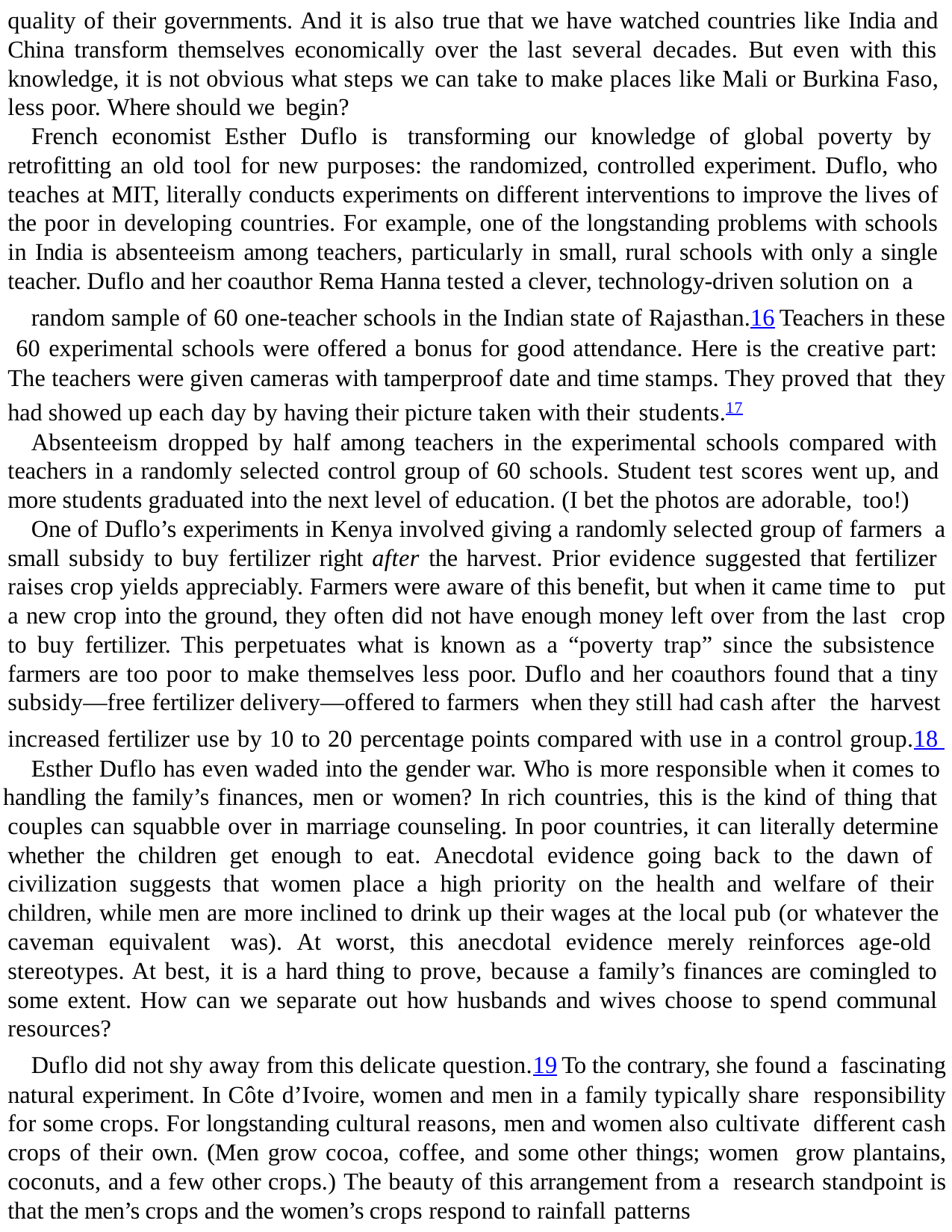

quality of their governments. And it is also true that we have watched countries like India and  China transform themselves economically over the last several decades. But even with this  knowledge, it is not obvious what steps we can take to make places like Mali or Burkina Faso,  less poor. Where should we begin?
French economist Esther Duflo is transforming our knowledge of global poverty by  retrofitting an old tool for new purposes: the randomized, controlled experiment. Duflo, who  teaches at MIT, literally conducts experiments on different interventions to improve the lives of  the poor in developing countries. For example, one of the longstanding problems with schools  in India is absenteeism among teachers, particularly in small, rural schools with only a single  teacher. Duflo and her coauthor Rema Hanna tested a clever, technology-driven solution on a
random sample of 60 one-teacher schools in the Indian state of Rajasthan.16 Teachers in these  60 experimental schools were offered a bonus for good attendance. Here is the creative part:  The teachers were given cameras with tamperproof date and time stamps. They proved that  they had showed up each day by having their picture taken with their students.17
Absenteeism dropped by half among teachers in the experimental schools compared with  teachers in a randomly selected control group of 60 schools. Student test scores went up, and  more students graduated into the next level of education. (I bet the photos are adorable, too!)
One of Duflo’s experiments in Kenya involved giving a randomly selected group of farmers  a small subsidy to buy fertilizer right after the harvest. Prior evidence suggested that fertilizer  raises crop yields appreciably. Farmers were aware of this benefit, but when it came time to  put a new crop into the ground, they often did not have enough money left over from the last  crop to buy fertilizer. This perpetuates what is known as a “poverty trap” since the subsistence  farmers are too poor to make themselves less poor. Duflo and her coauthors found that a tiny  subsidy—free fertilizer delivery—offered to farmers  when they still had cash after  the  harvest
increased fertilizer use by 10 to 20 percentage points compared with use in a control group.18  Esther Duflo has even waded into the gender war. Who is more responsible when it comes to
handling the family’s finances, men or women? In rich countries, this is the kind of thing that  couples can squabble over in marriage counseling. In poor countries, it can literally determine  whether the children get enough to eat. Anecdotal evidence going back to the dawn of  civilization suggests that women place a high priority on the health and welfare of their  children, while men are more inclined to drink up their wages at the local pub (or whatever the  caveman equivalent was). At worst, this anecdotal evidence merely reinforces age-old  stereotypes. At best, it is a hard thing to prove, because a family’s finances are comingled to  some extent. How can we separate out how husbands and wives choose to spend communal  resources?
Duflo did not shy away from this delicate question.19 To the contrary, she found a  fascinating natural experiment. In Côte d’Ivoire, women and men in a family typically share  responsibility for some crops. For longstanding cultural reasons, men and women also cultivate  different cash crops of their own. (Men grow cocoa, coffee, and some other things; women  grow plantains, coconuts, and a few other crops.) The beauty of this arrangement from a  research standpoint is that the men’s crops and the women’s crops respond to rainfall patterns